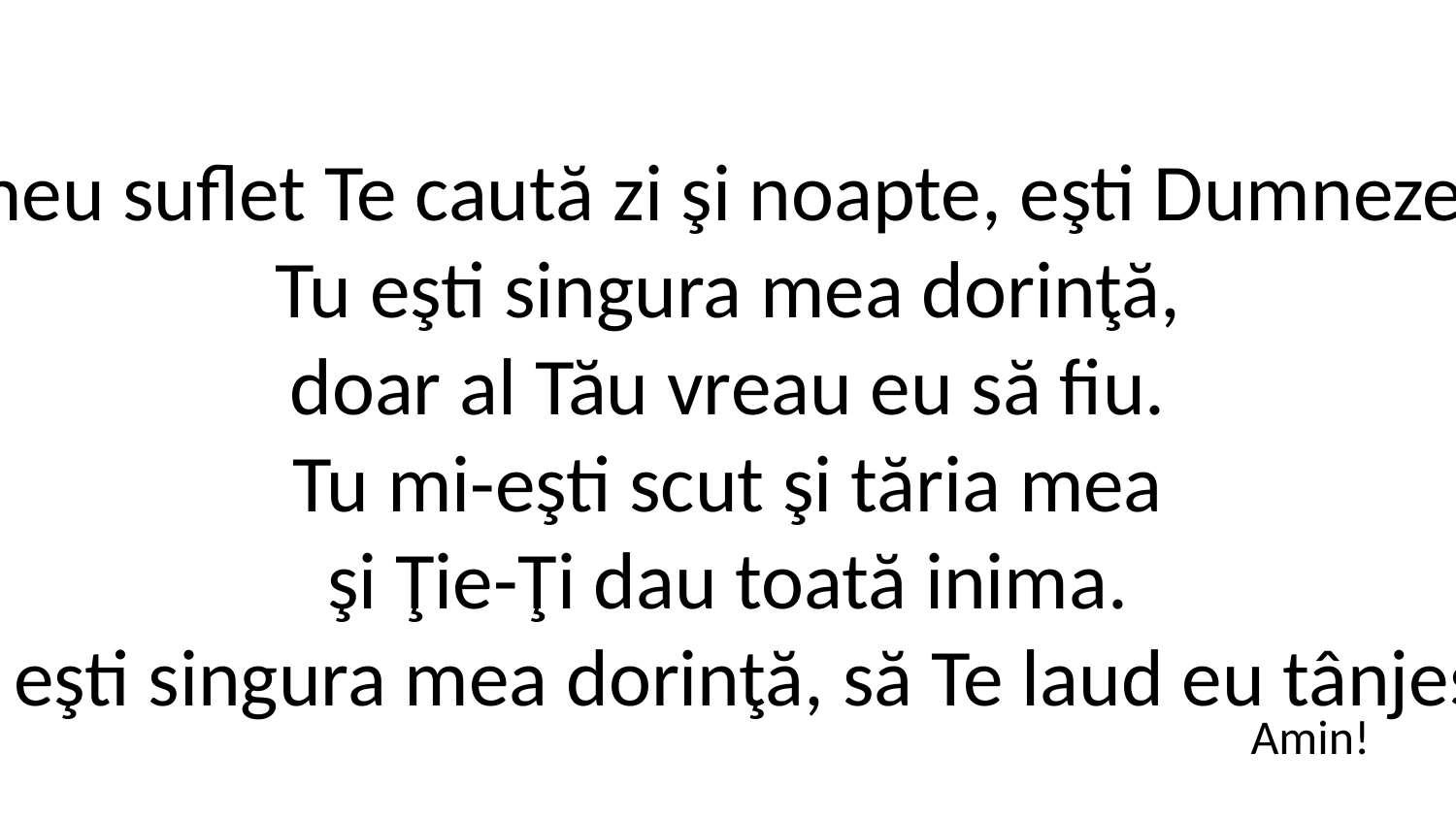

2. Al meu suflet Te caută zi şi noapte, eşti Dumnezeul viu.
Tu eşti singura mea dorinţă,
doar al Tău vreau eu să fiu.
Tu mi-eşti scut şi tăria mea
şi Ţie-Ţi dau toată inima.
Tu eşti singura mea dorinţă, să Te laud eu tânjesc.

Amin!